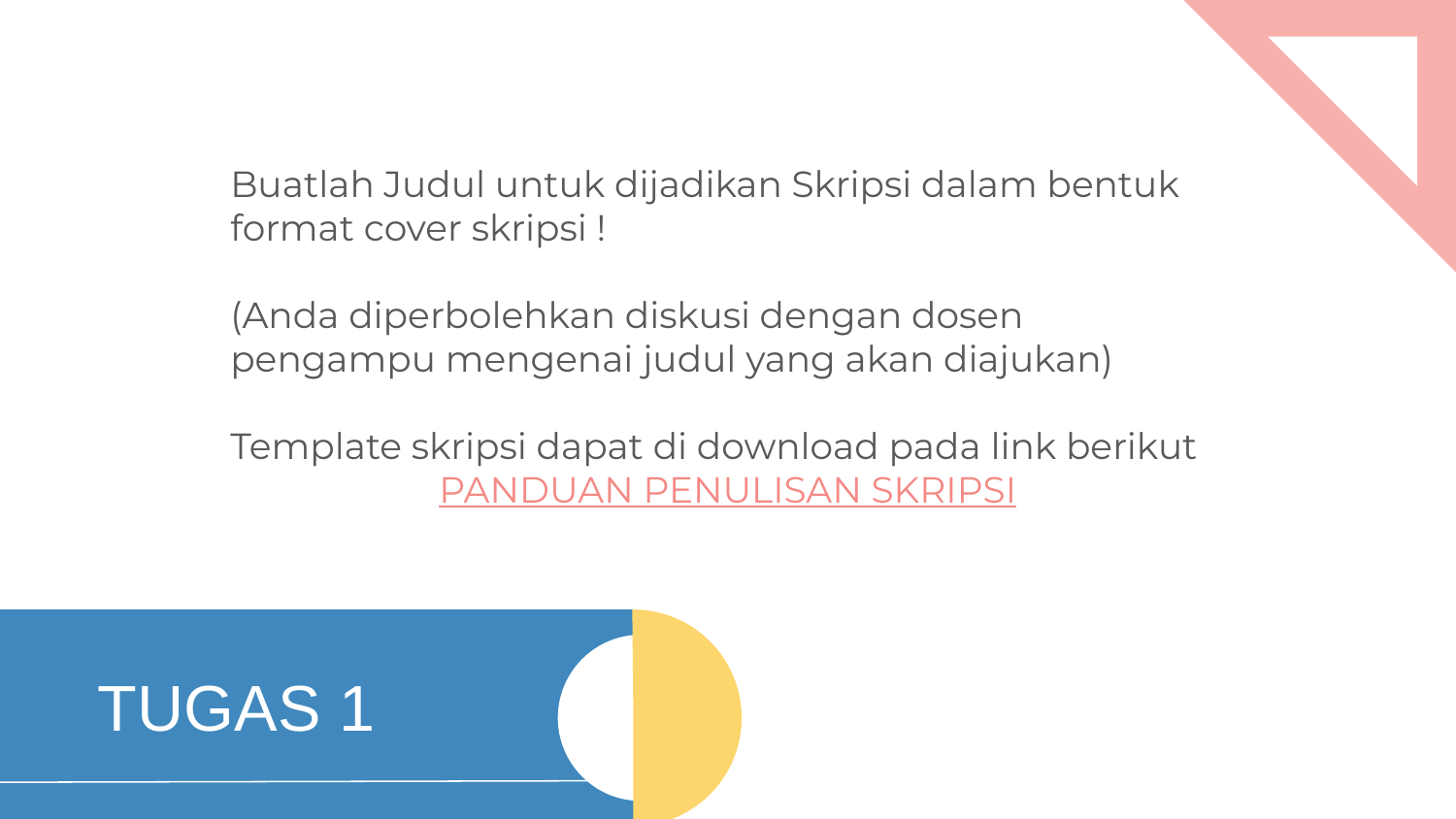

Buatlah Judul untuk dijadikan Skripsi dalam bentuk format cover skripsi !

(Anda diperbolehkan diskusi dengan dosen pengampu mengenai judul yang akan diajukan)

Template skripsi dapat di download pada link berikut
PANDUAN PENULISAN SKRIPSI
# TUGAS 1